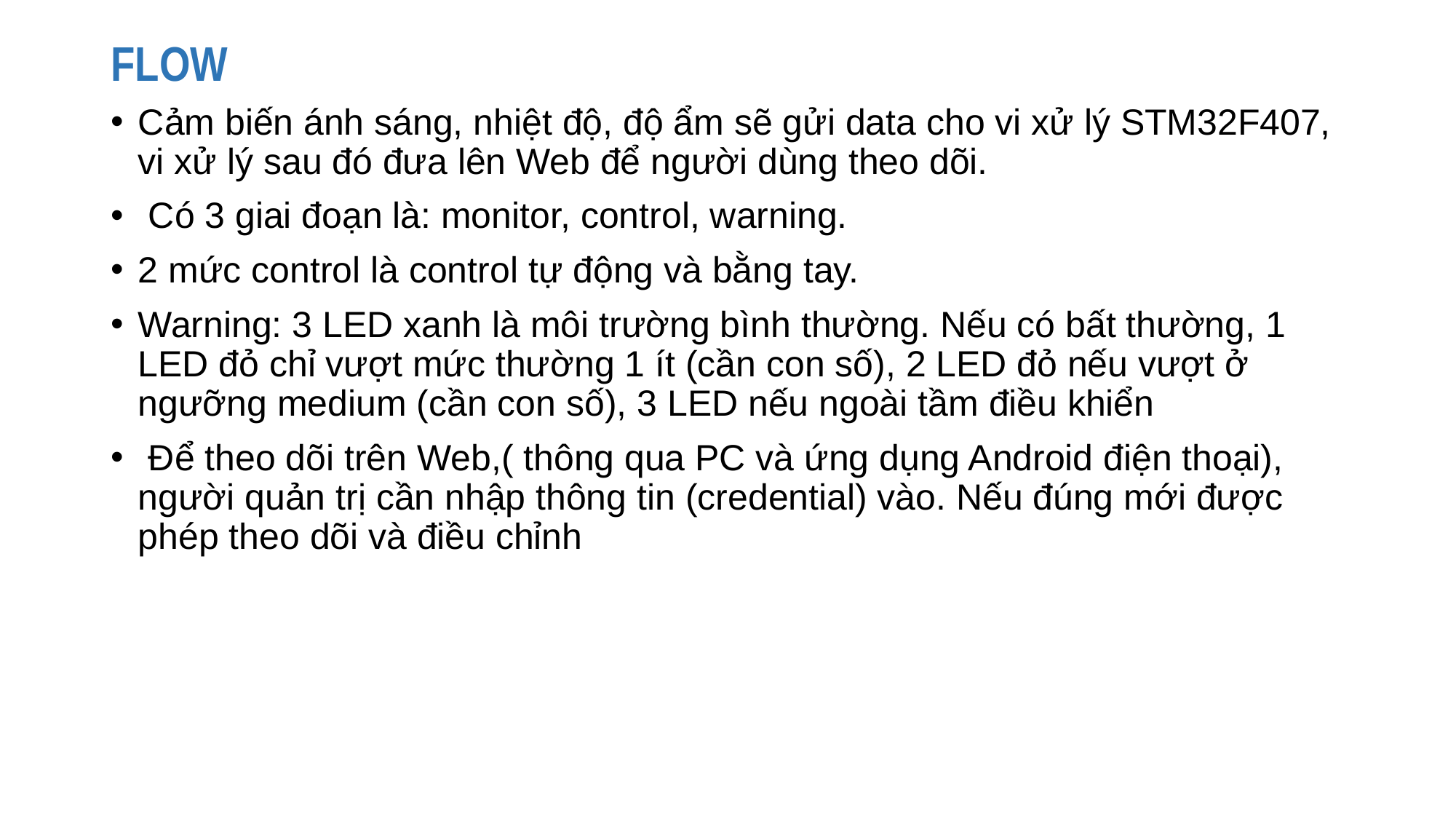

# FLOW
Cảm biến ánh sáng, nhiệt độ, độ ẩm sẽ gửi data cho vi xử lý STM32F407, vi xử lý sau đó đưa lên Web để người dùng theo dõi.
 Có 3 giai đoạn là: monitor, control, warning.
2 mức control là control tự động và bằng tay.
Warning: 3 LED xanh là môi trường bình thường. Nếu có bất thường, 1 LED đỏ chỉ vượt mức thường 1 ít (cần con số), 2 LED đỏ nếu vượt ở ngưỡng medium (cần con số), 3 LED nếu ngoài tầm điều khiển
 Để theo dõi trên Web,( thông qua PC và ứng dụng Android điện thoại), người quản trị cần nhập thông tin (credential) vào. Nếu đúng mới được phép theo dõi và điều chỉnh